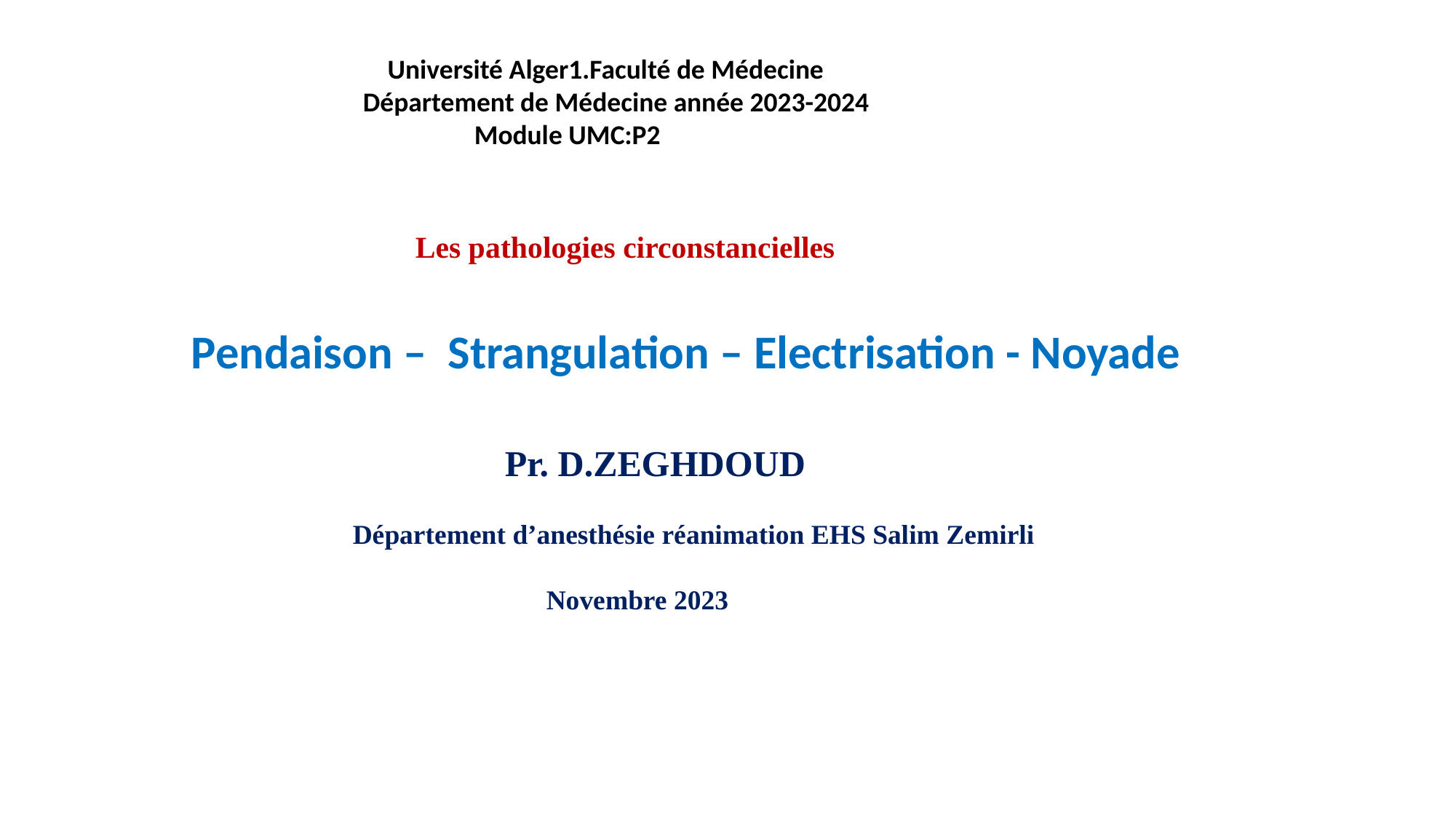

Université Alger1.Faculté de Médecine
     Département de Médecine année 2023-2024
                       Module UMC:P2

Les pathologies circonstancielles
# Pendaison –  Strangulation – Electrisation - Noyade
                   Pr. D.ZEGHDOUD

   Département d’anesthésie réanimation EHS Salim Zemirli

                               Novembre 2023